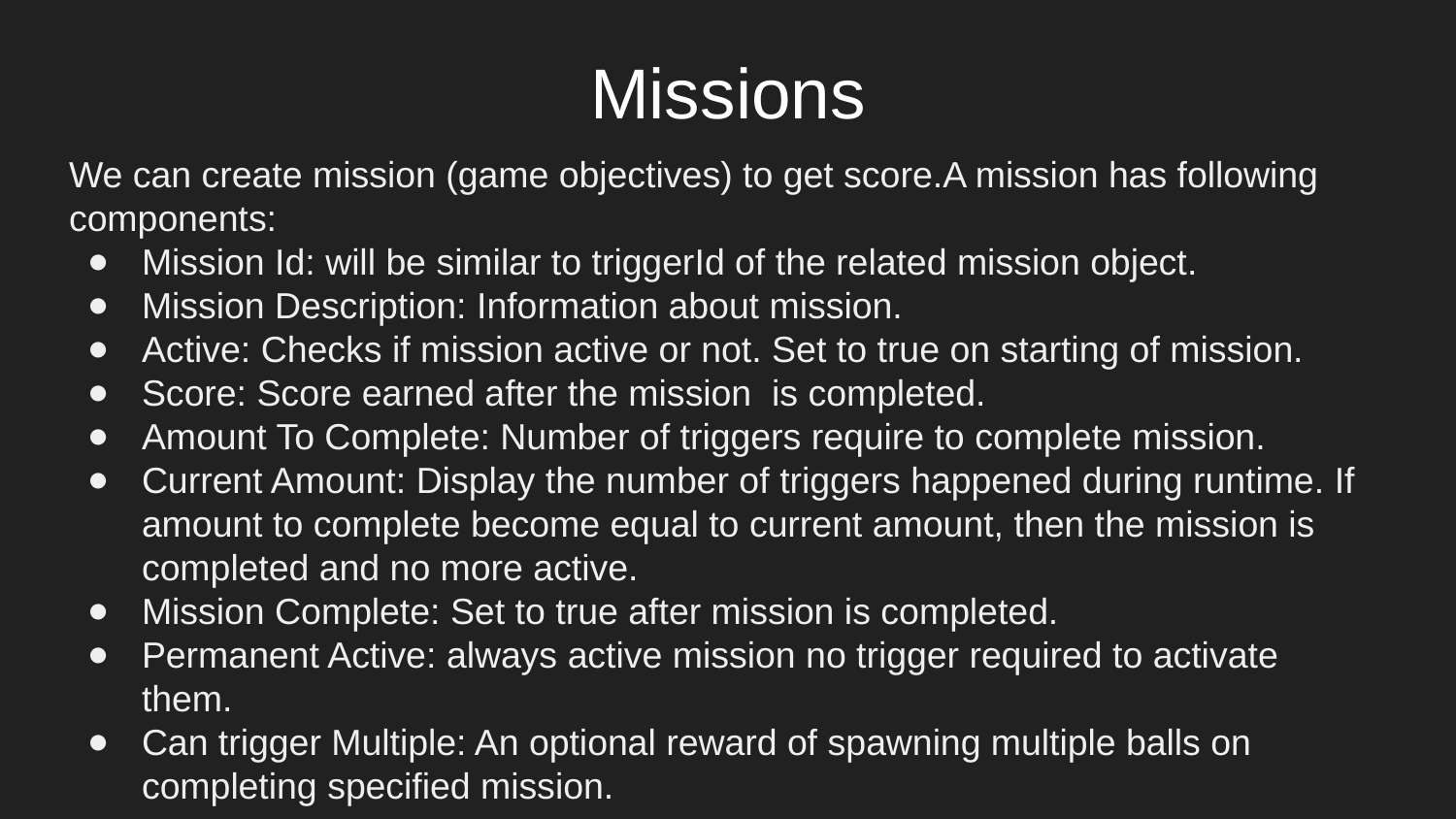

# Missions

We can create mission (game objectives) to get score.A mission has following components:
Mission Id: will be similar to triggerId of the related mission object.
Mission Description: Information about mission.
Active: Checks if mission active or not. Set to true on starting of mission.
Score: Score earned after the mission  is completed.
Amount To Complete: Number of triggers require to complete mission.
Current Amount: Display the number of triggers happened during runtime. If amount to complete become equal to current amount, then the mission is completed and no more active.
Mission Complete: Set to true after mission is completed.
Permanent Active: always active mission no trigger required to activate them.
Can trigger Multiple: An optional reward of spawning multiple balls on completing specified mission.